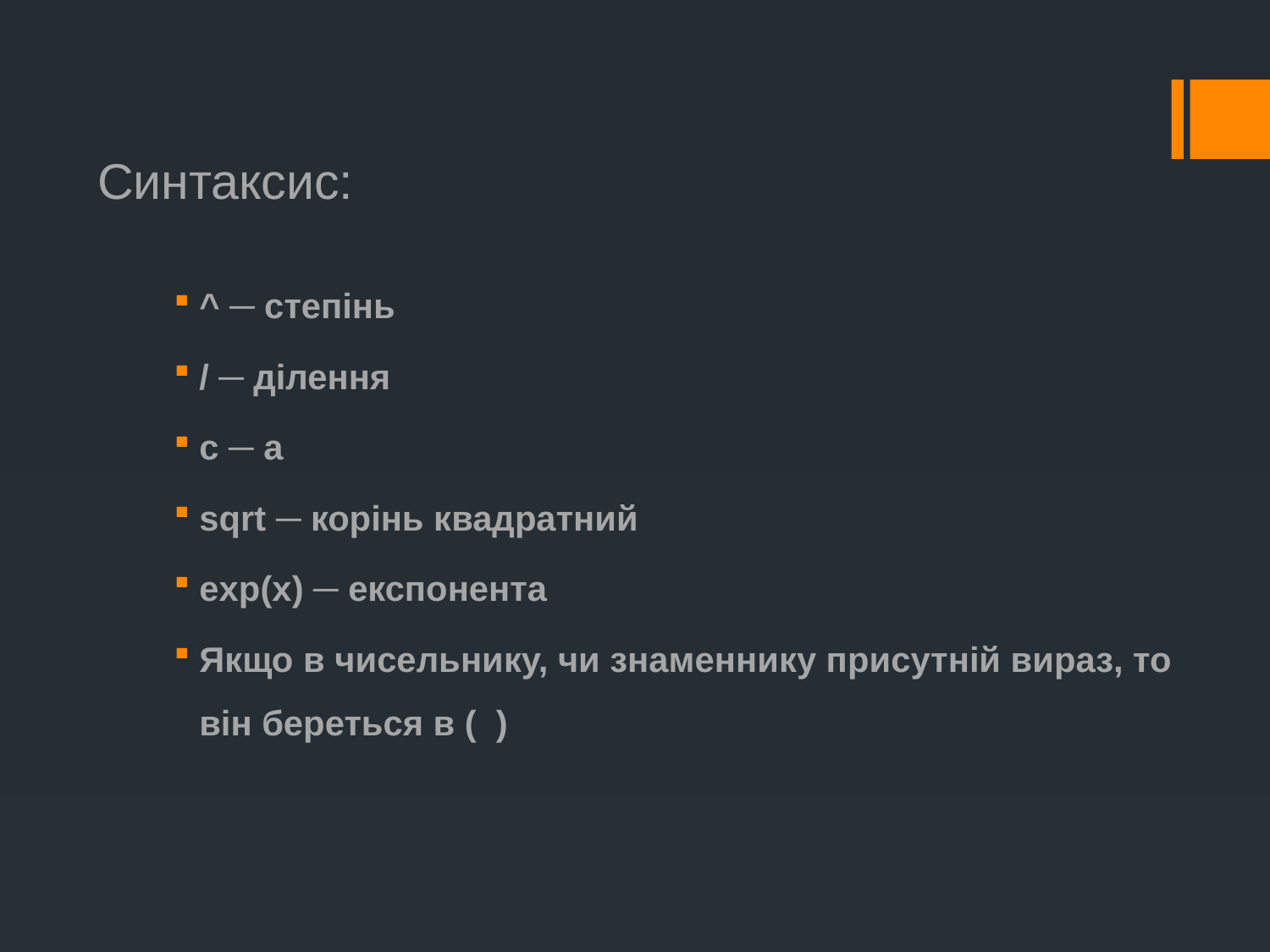

# Синтаксис:
^ ─ степінь
/ ─ ділення
c ─ a
sqrt ─ корінь квадратний
exp(x) ─ експонента
Якщо в чисельнику, чи знаменнику присутній вираз, то він береться в (  )